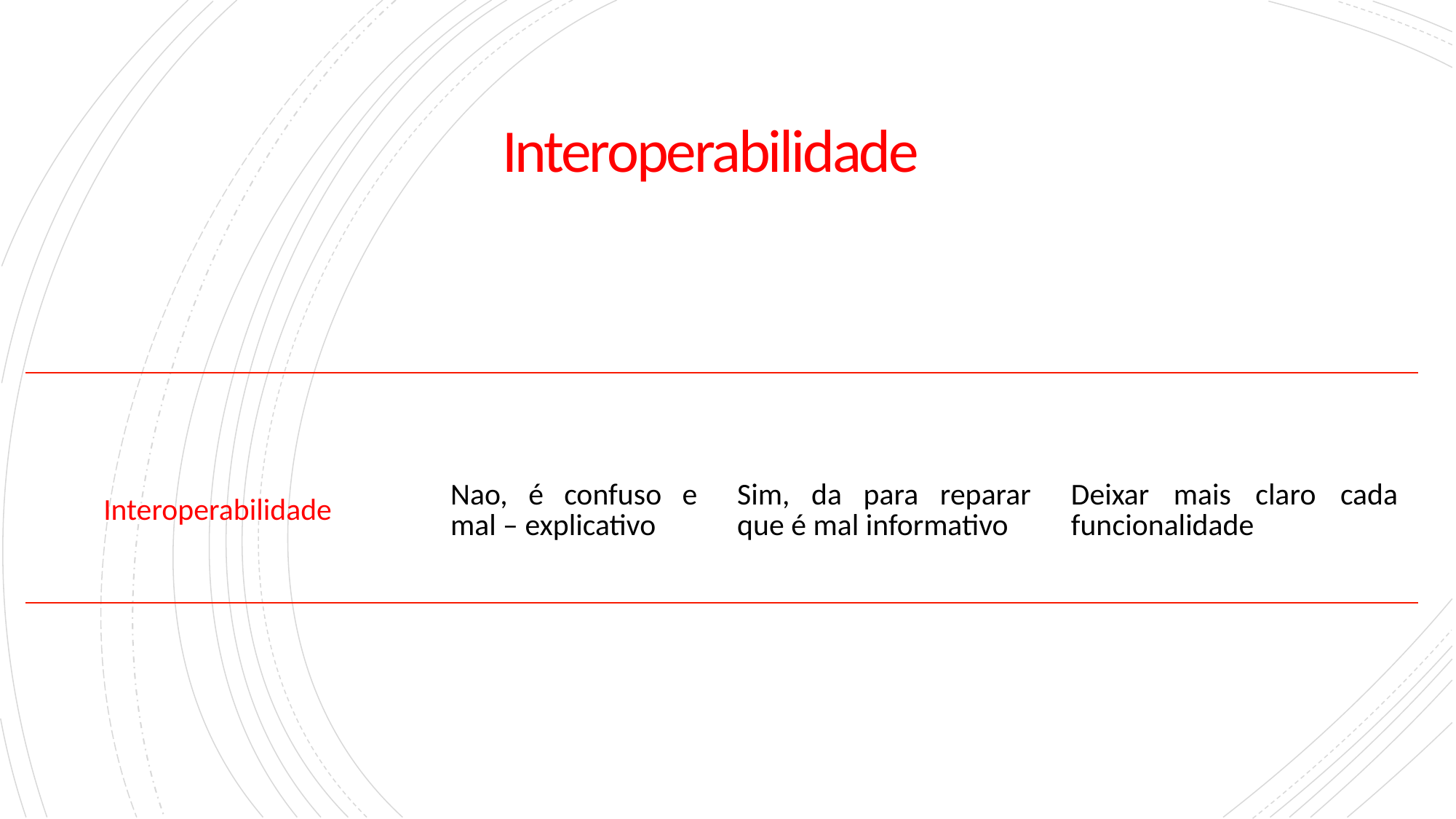

# Interoperabilidade

| Interoperabilidade | Nao, é confuso e mal – explicativo | Sim, da para reparar que é mal informativo | Deixar mais claro cada funcionalidade |
| --- | --- | --- | --- |